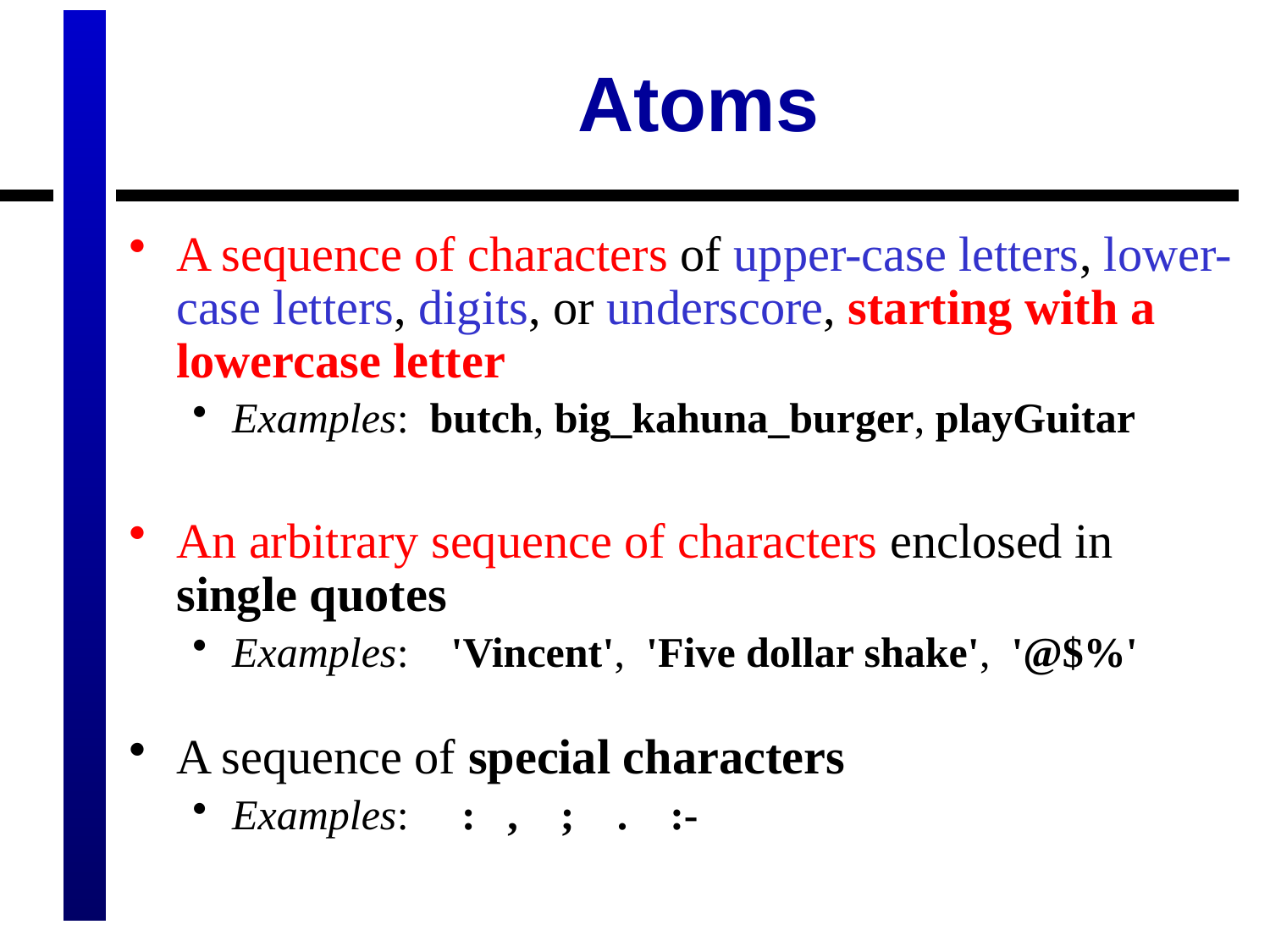

# Atoms
A sequence of characters of upper-case letters, lower-case letters, digits, or underscore, starting with a lowercase letter
Examples:  butch, big_kahuna_burger, playGuitar

An arbitrary sequence of characters enclosed in single quotes
Examples:    'Vincent',  'Five dollar shake',  '@$%'
A sequence of special characters
Examples:     :   ,    ;    .    :-